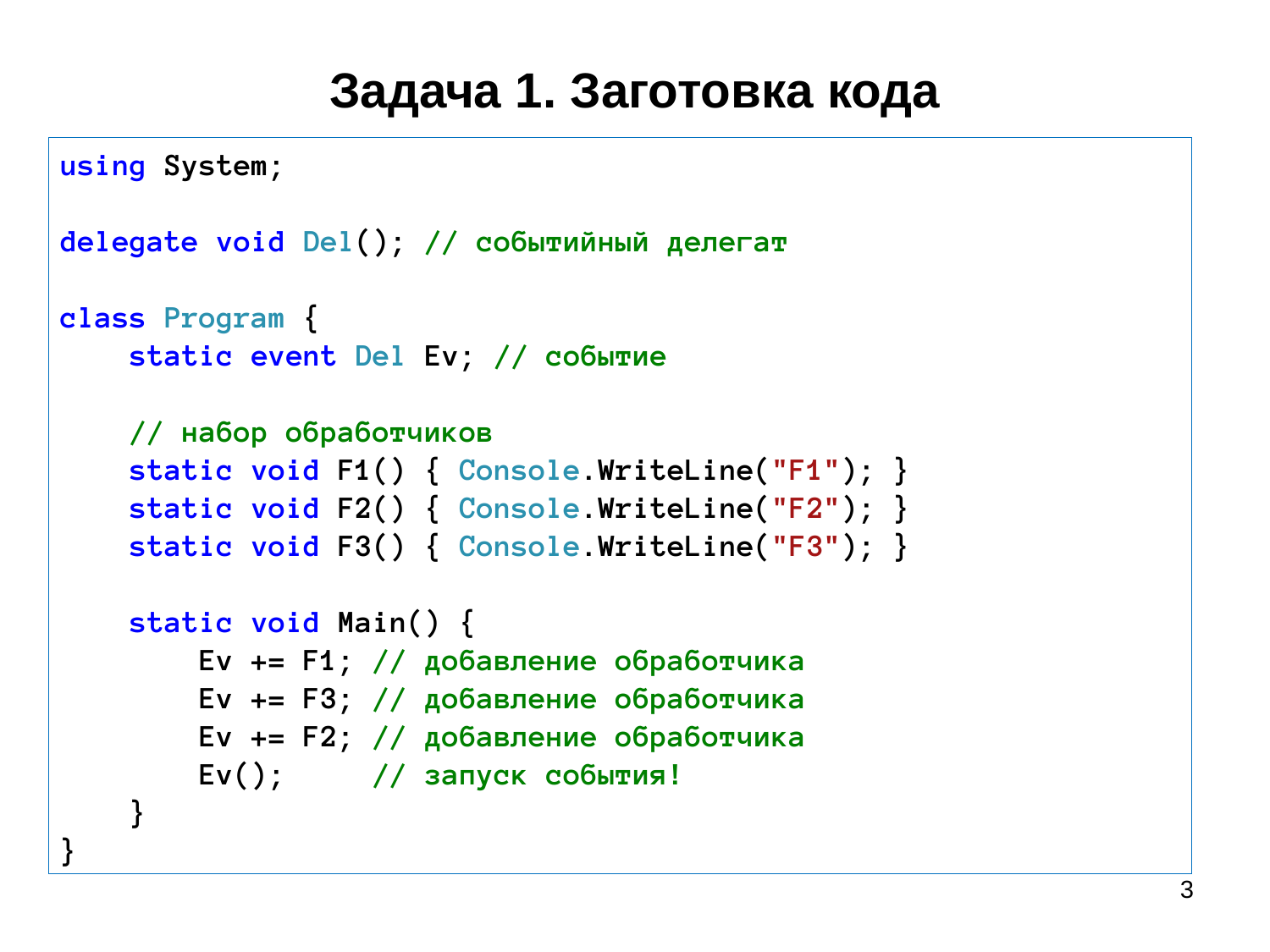

# Задача 1. Заготовка кода
using System;

delegate void Del(); // событийный делегат

class Program {
    static event Del Ev; // событие

    // набор обработчиков
    static void F1() { Console.WriteLine("F1"); }
    static void F2() { Console.WriteLine("F2"); }
    static void F3() { Console.WriteLine("F3"); }

    static void Main() {
        Ev += F1; // добавление обработчика
        Ev += F3; // добавление обработчика
        Ev += F2; // добавление обработчика
        Ev();     // запуск события!
    }
}
3